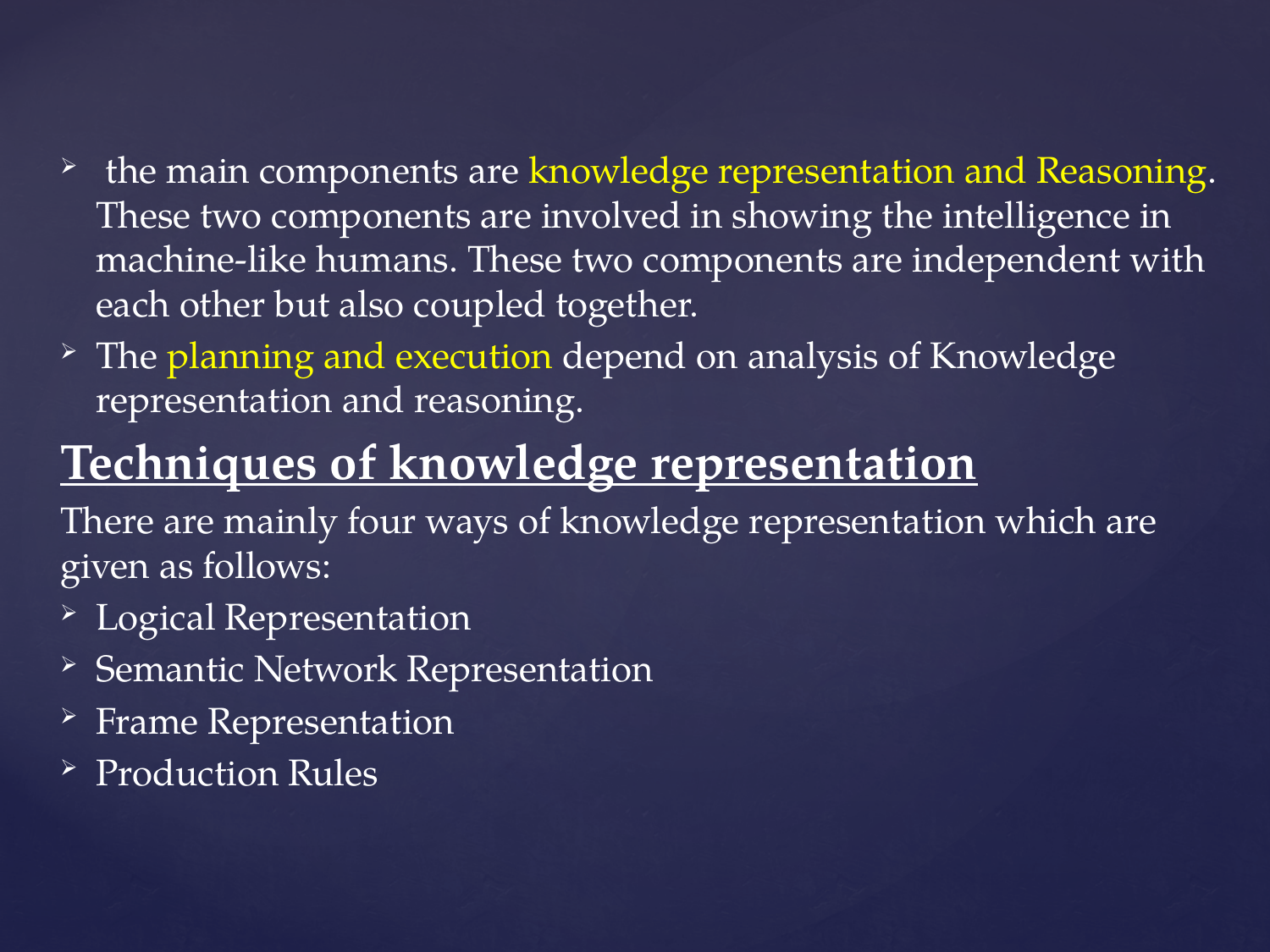

the main components are knowledge representation and Reasoning. These two components are involved in showing the intelligence in machine-like humans. These two components are independent with each other but also coupled together.
The planning and execution depend on analysis of Knowledge representation and reasoning.
Techniques of knowledge representation
There are mainly four ways of knowledge representation which are given as follows:
Logical Representation
Semantic Network Representation
Frame Representation
Production Rules